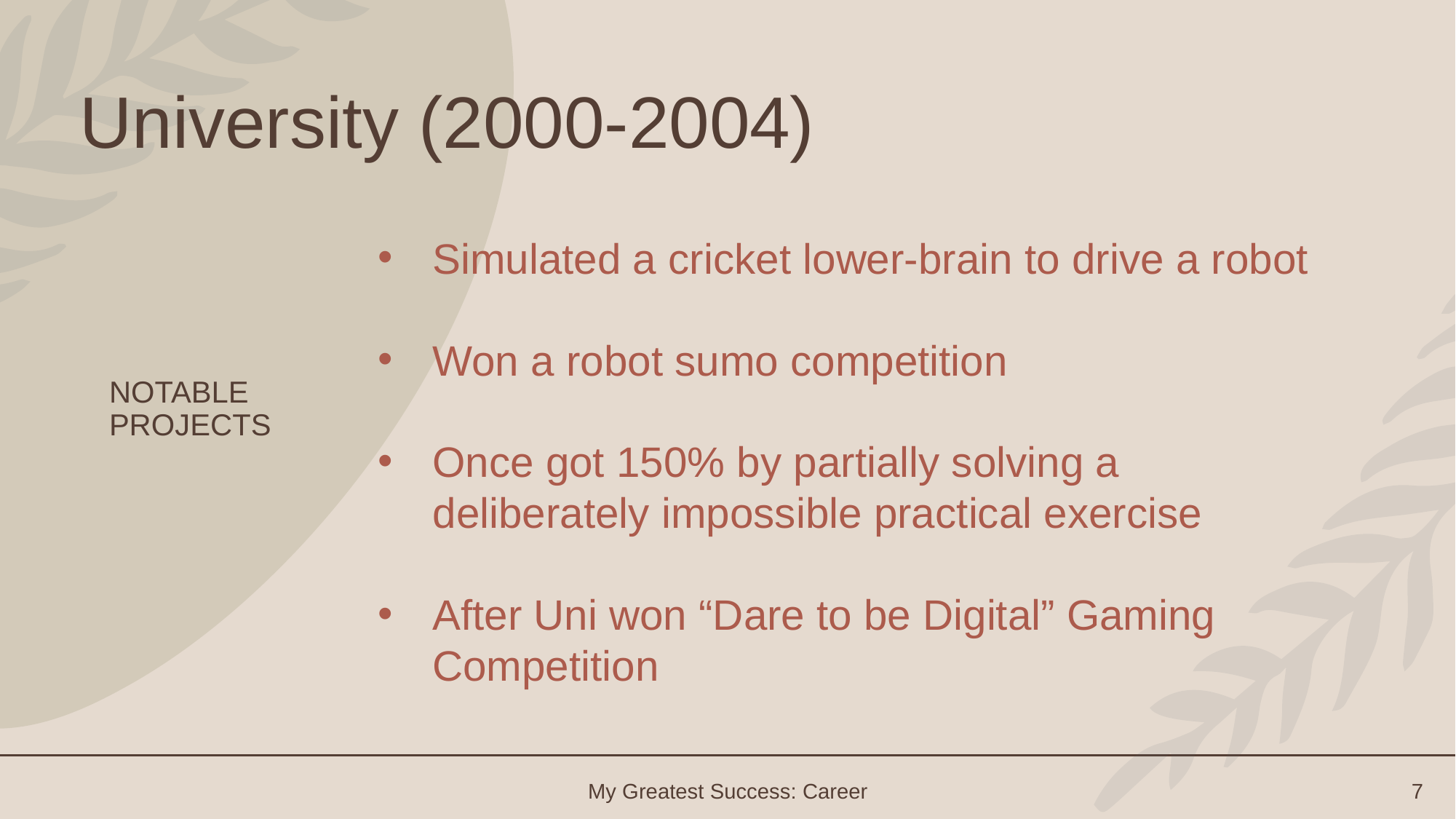

# University (2000-2004)

NOTABLE PROJECTS

Simulated a cricket lower-brain to drive a robot
Won a robot sumo competition
Once got 150% by partially solving a deliberately impossible practical exercise
After Uni won “Dare to be Digital” Gaming Competition
My Greatest Success: Career
7